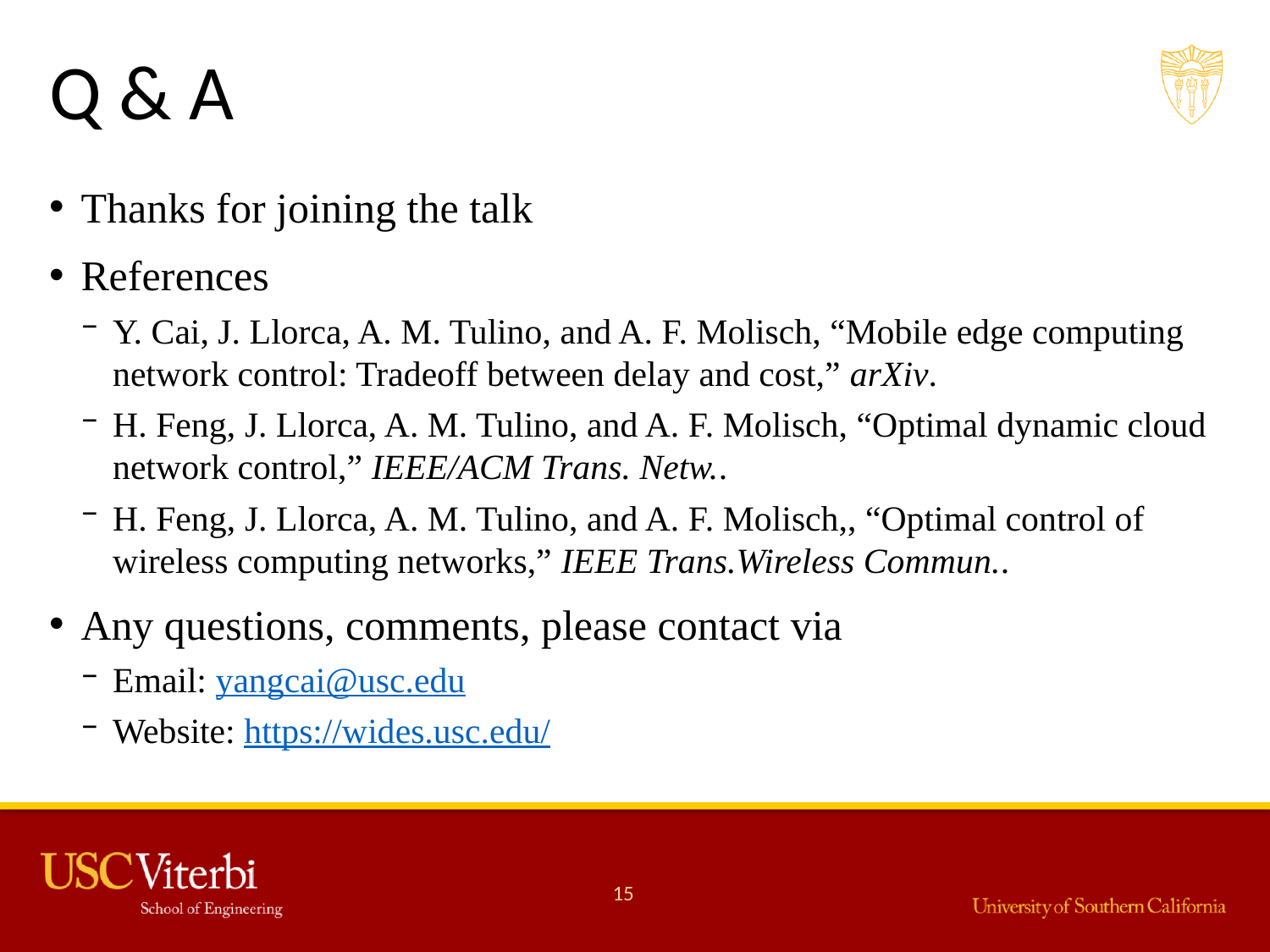

# Q & A
Thanks for joining the talk
References
Y. Cai, J. Llorca, A. M. Tulino, and A. F. Molisch, “Mobile edge computing network control: Tradeoff between delay and cost,” arXiv.
H. Feng, J. Llorca, A. M. Tulino, and A. F. Molisch, “Optimal dynamic cloud network control,” IEEE/ACM Trans. Netw..
H. Feng, J. Llorca, A. M. Tulino, and A. F. Molisch,, “Optimal control of wireless computing networks,” IEEE Trans.Wireless Commun..
Any questions, comments, please contact via
Email: yangcai@usc.edu
Website: https://wides.usc.edu/
15